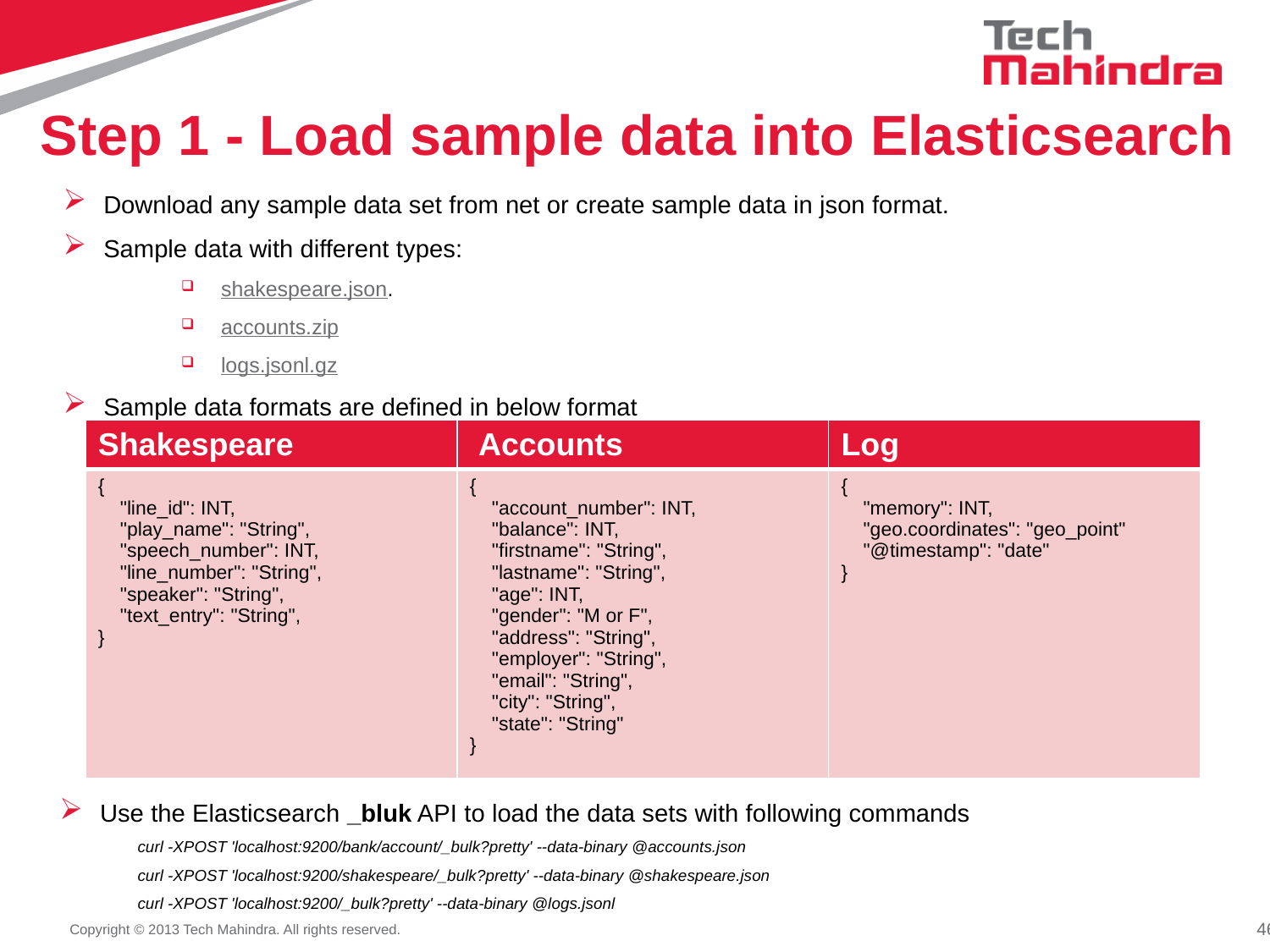

# Step 1 - Load sample data into Elasticsearch
Download any sample data set from net or create sample data in json format.
Sample data with different types:
shakespeare.json.
accounts.zip
logs.jsonl.gz
Sample data formats are defined in below format
| Shakespeare | Accounts | Log |
| --- | --- | --- |
| { "line\_id": INT, "play\_name": "String", "speech\_number": INT, "line\_number": "String", "speaker": "String", "text\_entry": "String", } | { "account\_number": INT, "balance": INT, "firstname": "String", "lastname": "String", "age": INT, "gender": "M or F", "address": "String", "employer": "String", "email": "String", "city": "String", "state": "String" } | { "memory": INT, "geo.coordinates": "geo\_point" "@timestamp": "date" } |
Use the Elasticsearch _bluk API to load the data sets with following commands
curl -XPOST 'localhost:9200/bank/account/_bulk?pretty' --data-binary @accounts.json
curl -XPOST 'localhost:9200/shakespeare/_bulk?pretty' --data-binary @shakespeare.json
curl -XPOST 'localhost:9200/_bulk?pretty' --data-binary @logs.jsonl